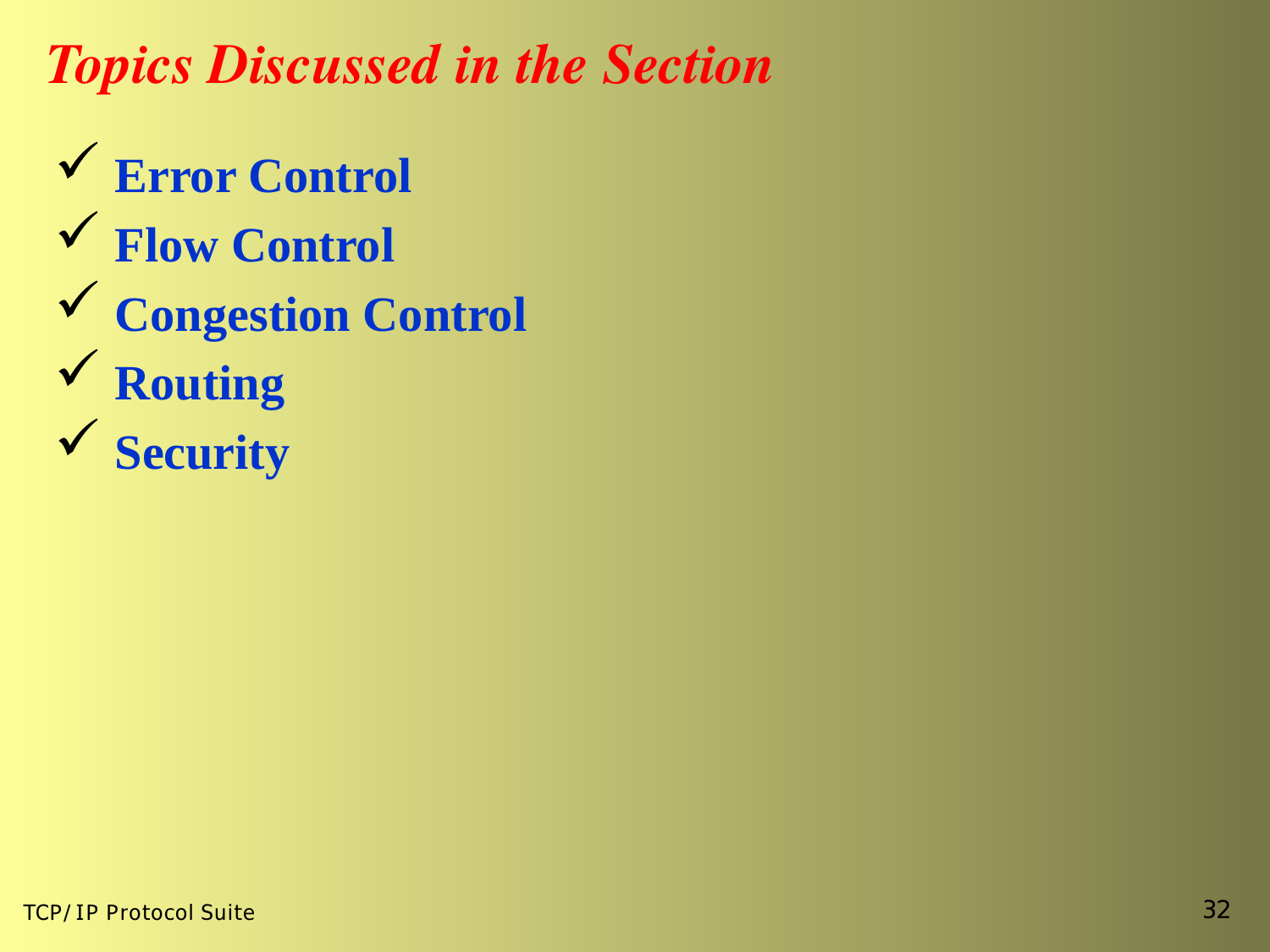

Topics Discussed in the Section
 Error Control
 Flow Control
 Congestion Control
 Routing
 Security
32
TCP/IP Protocol Suite